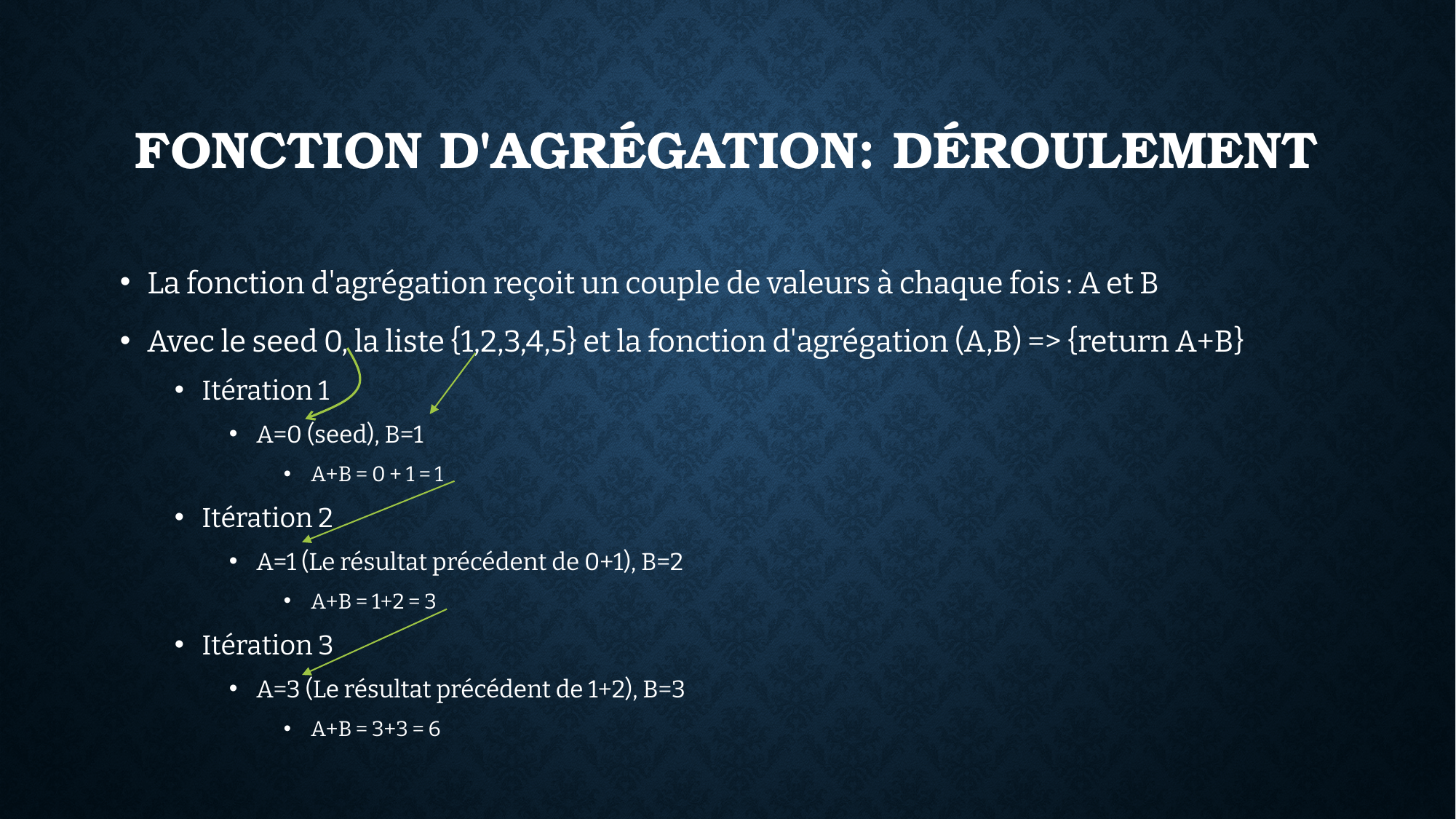

# Fonction d'agrégation: déroulement
La fonction d'agrégation reçoit un couple de valeurs à chaque fois : A et B
Avec le seed 0, la liste {1,2,3,4,5} et la fonction d'agrégation (A,B) => {return A+B}
Itération 1
A=0 (seed), B=1
A+B = 0 + 1 = 1
Itération 2
A=1 (Le résultat précédent de 0+1), B=2
A+B = 1+2 = 3
Itération 3
A=3 (Le résultat précédent de 1+2), B=3
A+B = 3+3 = 6